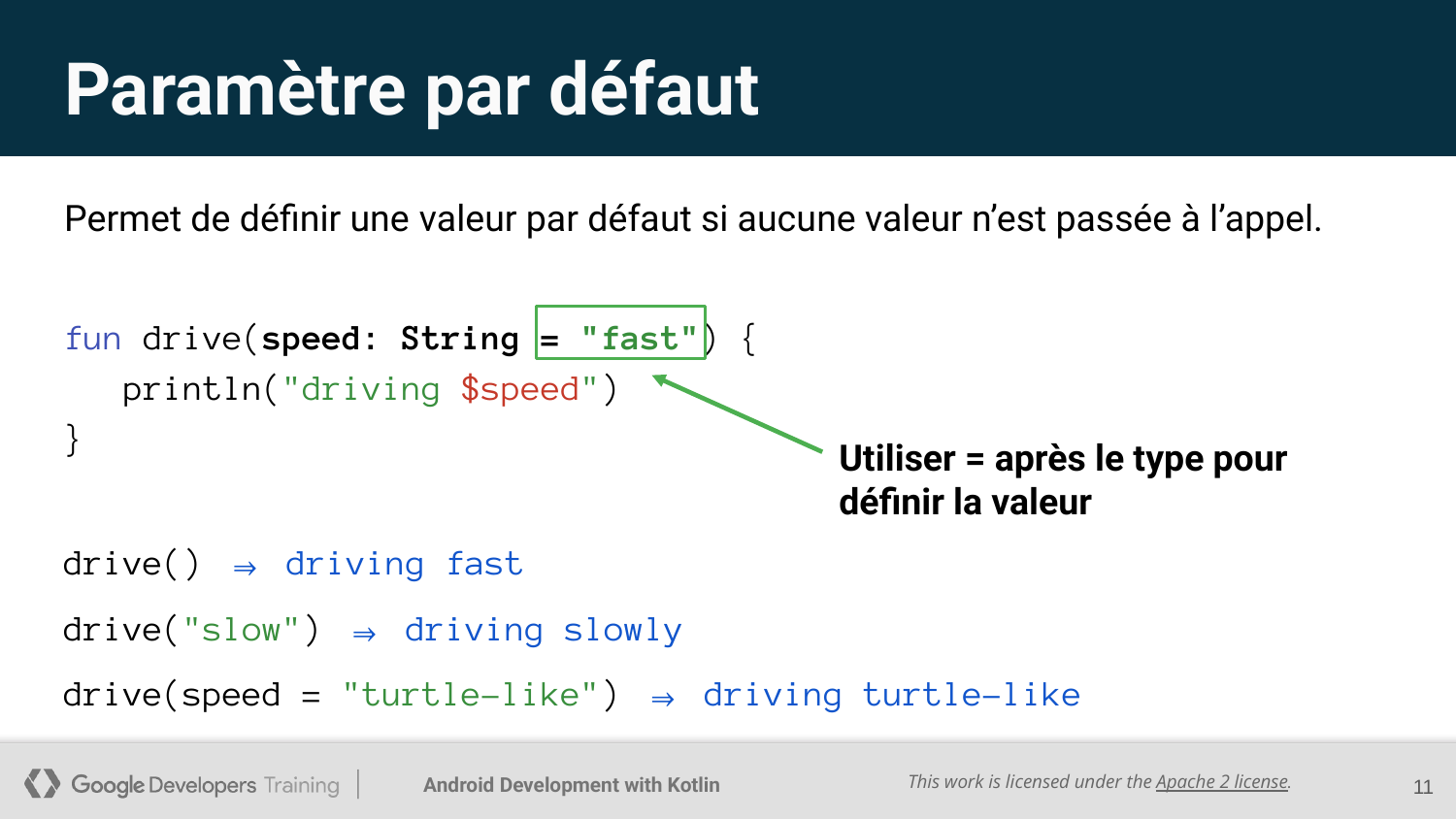

# Paramètre par défaut
Permet de définir une valeur par défaut si aucune valeur n’est passée à l’appel.
fun drive(speed: String = "fast") {
   println("driving $speed")
}

Utiliser = après le type pour définir la valeur
drive() ⇒ driving fast
drive("slow") ⇒ driving slowly
drive(speed = "turtle-like") ⇒ driving turtle-like
11